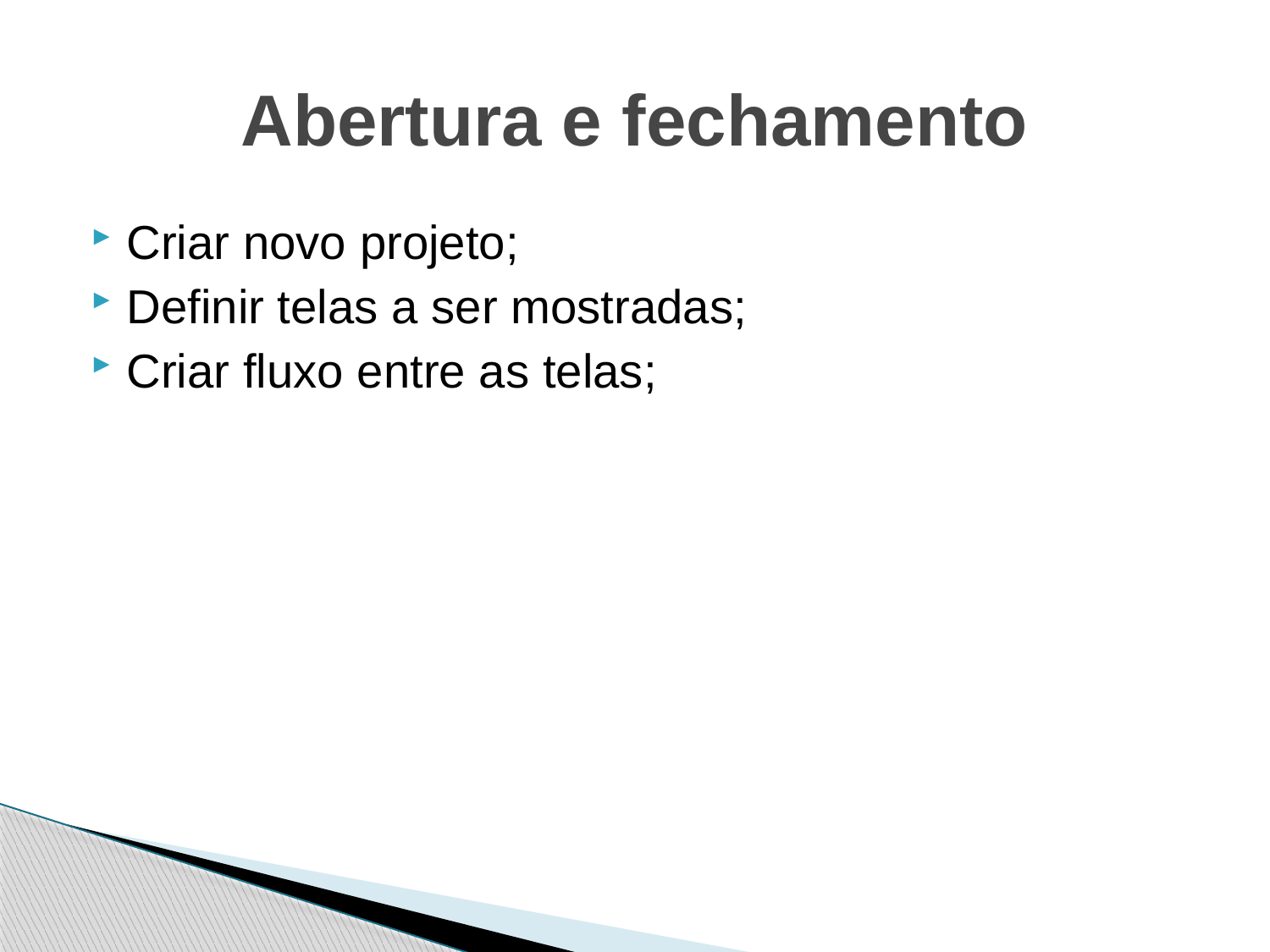

# Abertura e fechamento
Criar novo projeto;
Definir telas a ser mostradas;
Criar fluxo entre as telas;